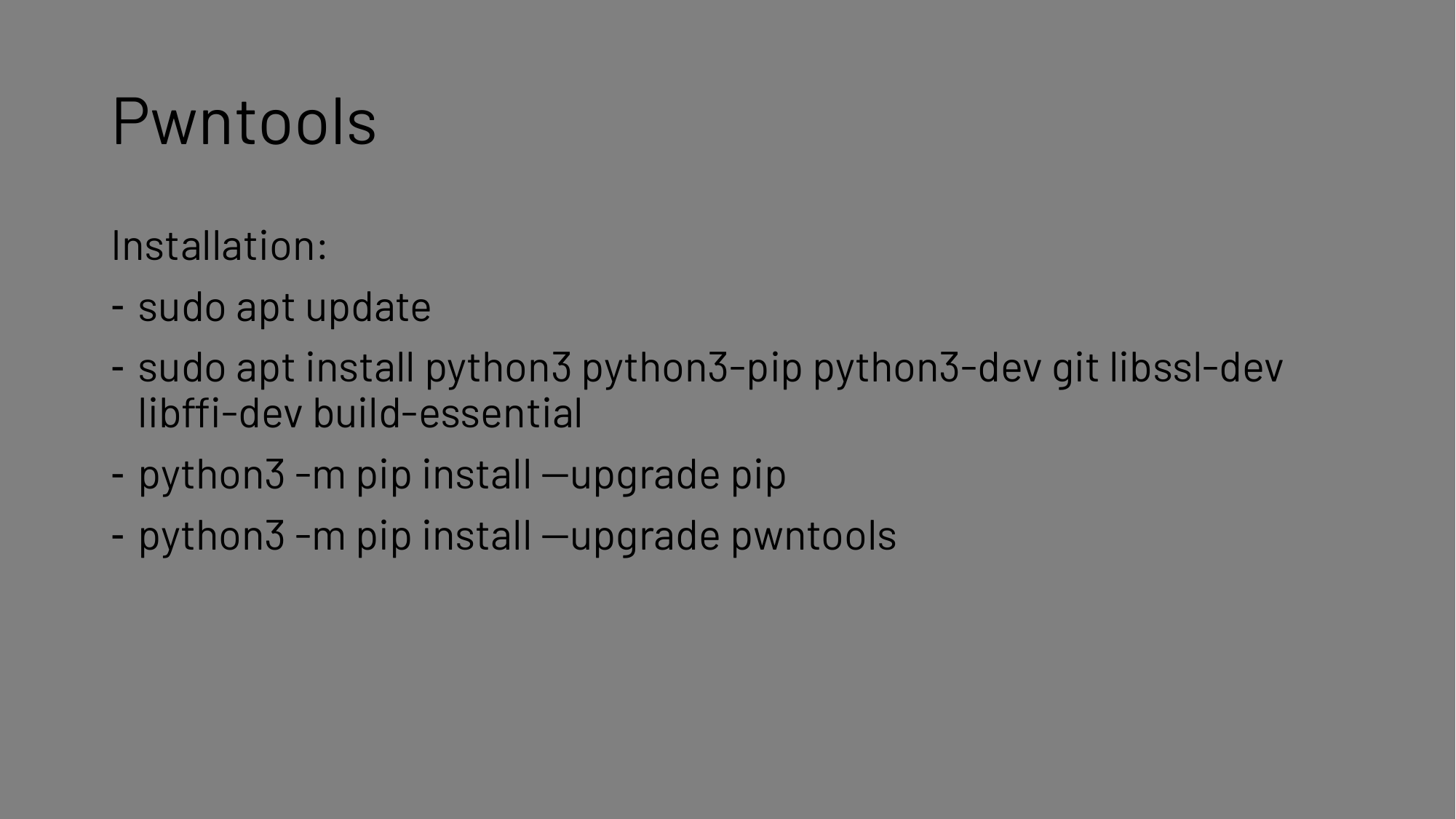

# Pwntools
Installation:
sudo apt update
sudo apt install python3 python3-pip python3-dev git libssl-dev libffi-dev build-essential
python3 -m pip install --upgrade pip
python3 -m pip install --upgrade pwntools